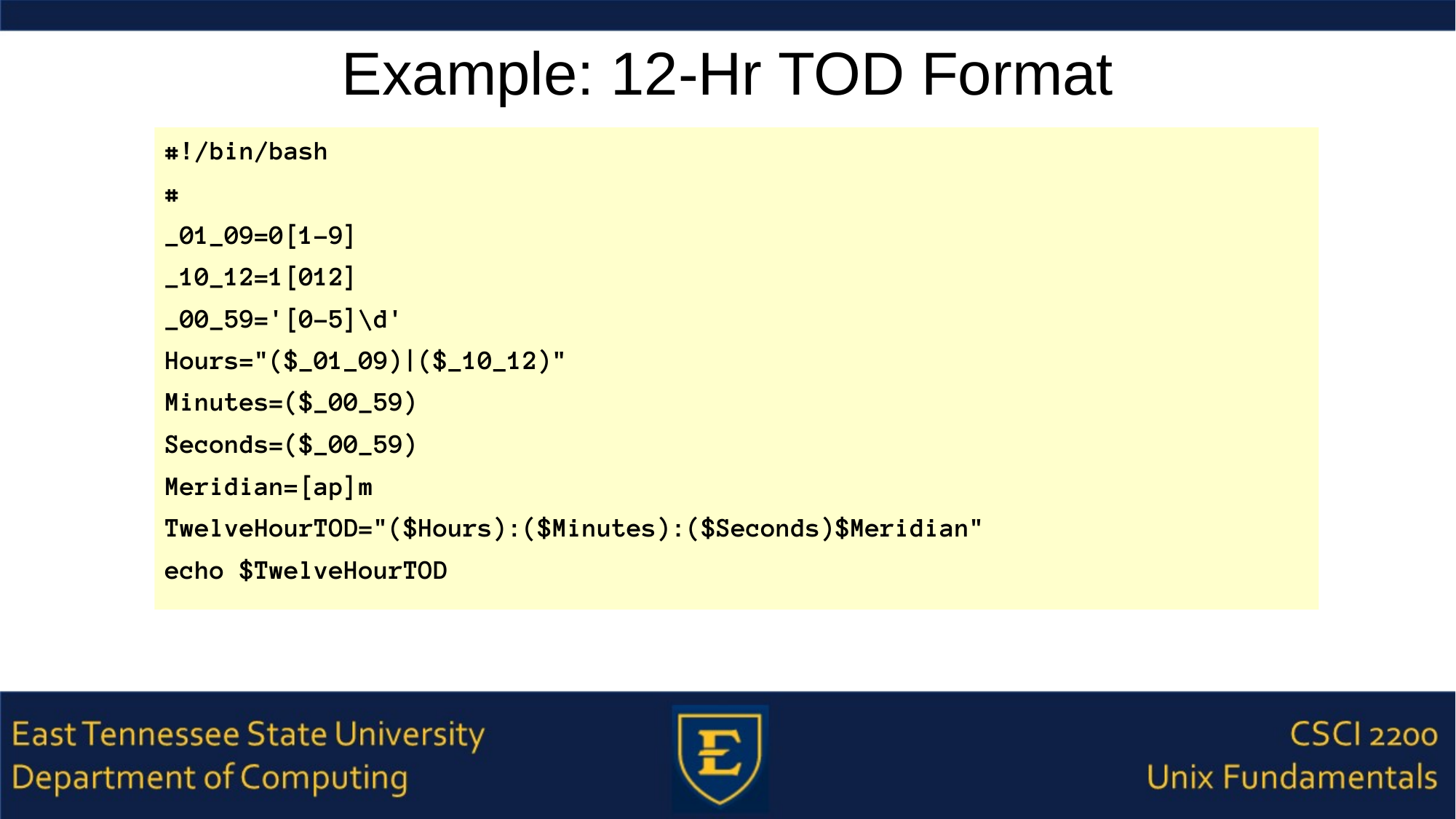

# Example: 12-Hr TOD Format
#!/bin/bash
#
_01_09=0[1-9]
_10_12=1[012]
_00_59='[0-5]\d'
Hours="($_01_09)|($_10_12)"
Minutes=($_00_59)
Seconds=($_00_59)
Meridian=[ap]m
TwelveHourTOD="($Hours):($Minutes):($Seconds)$Meridian"
echo $TwelveHourTOD